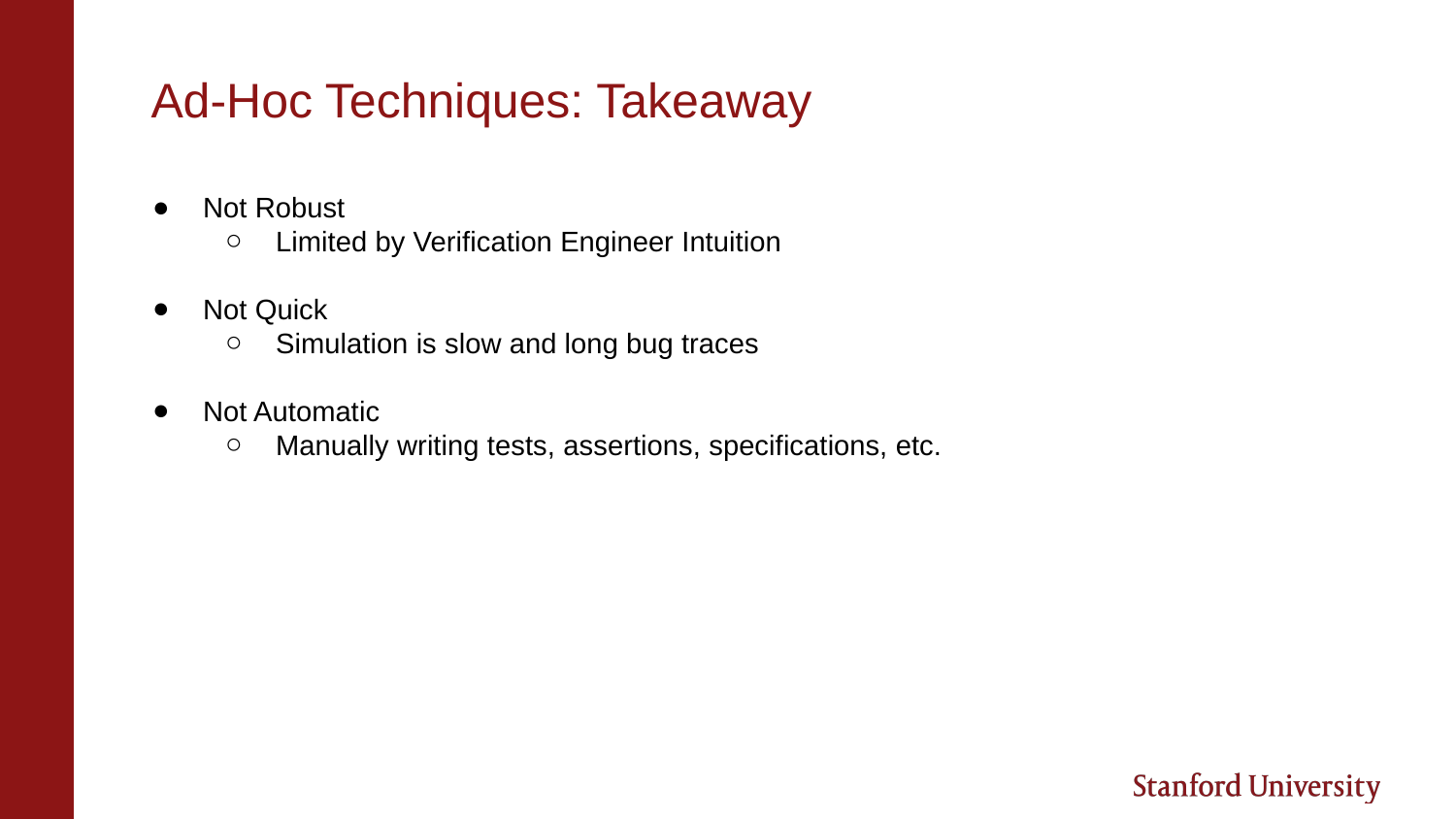

# Ad-Hoc Techniques: Takeaway
Not Robust
Limited by Verification Engineer Intuition
Not Quick
Simulation is slow and long bug traces
Not Automatic
Manually writing tests, assertions, specifications, etc.